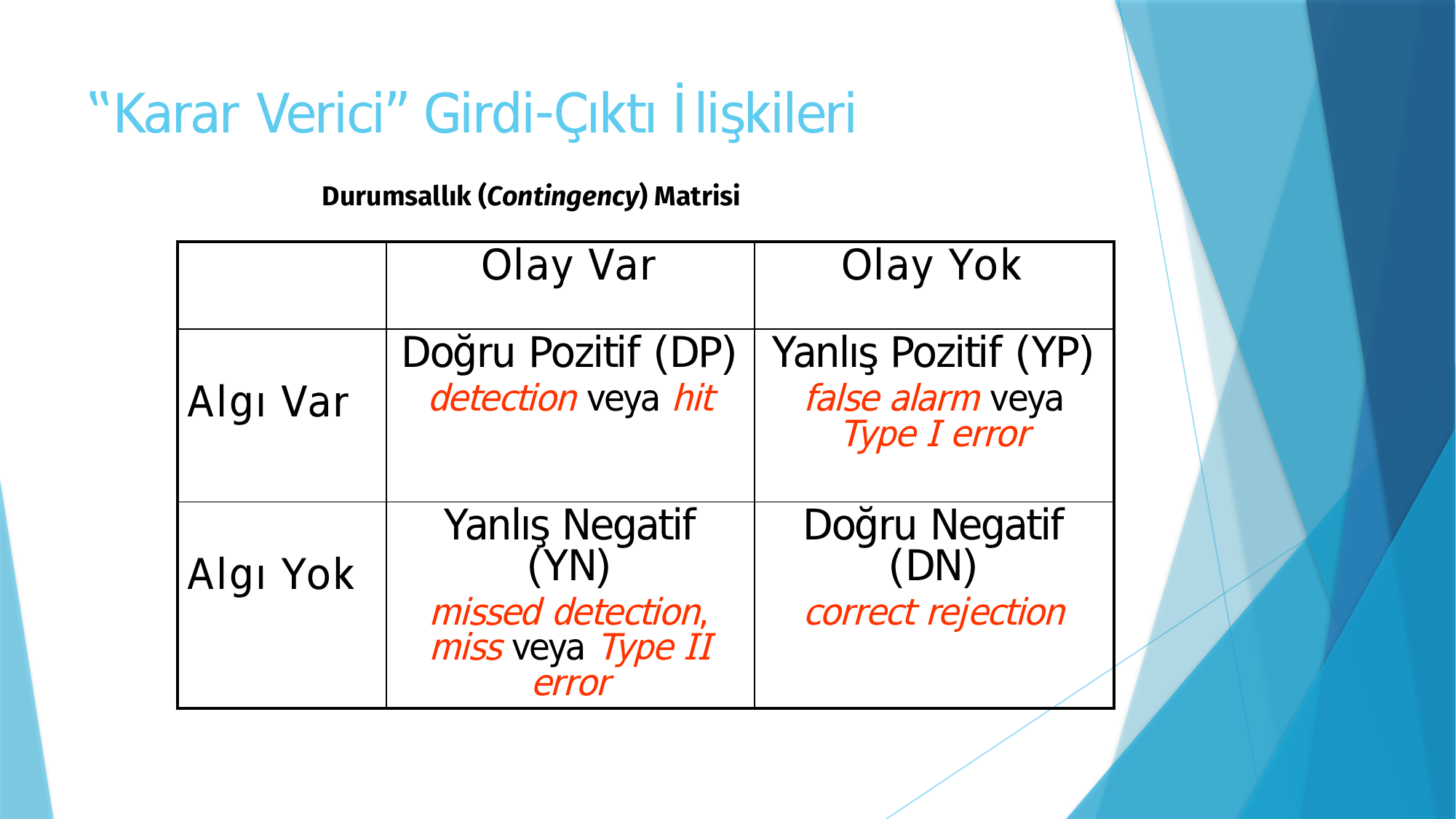

“Karar Verici” Girdi-Çıktı İlişkileri
                 Durumsallık (Contingency) Matrisi

|  | Olay Var | Olay Yok |
| --- | --- | --- |
| Algı Var | Doğru Pozitif (DP) detection veya hit | Yanlış Pozitif (YP) false alarm veya Type I error |
| Algı Yok | Yanlış Negatif (YN) missed detection, miss veya Type II error | Doğru Negatif (DN) correct rejection |